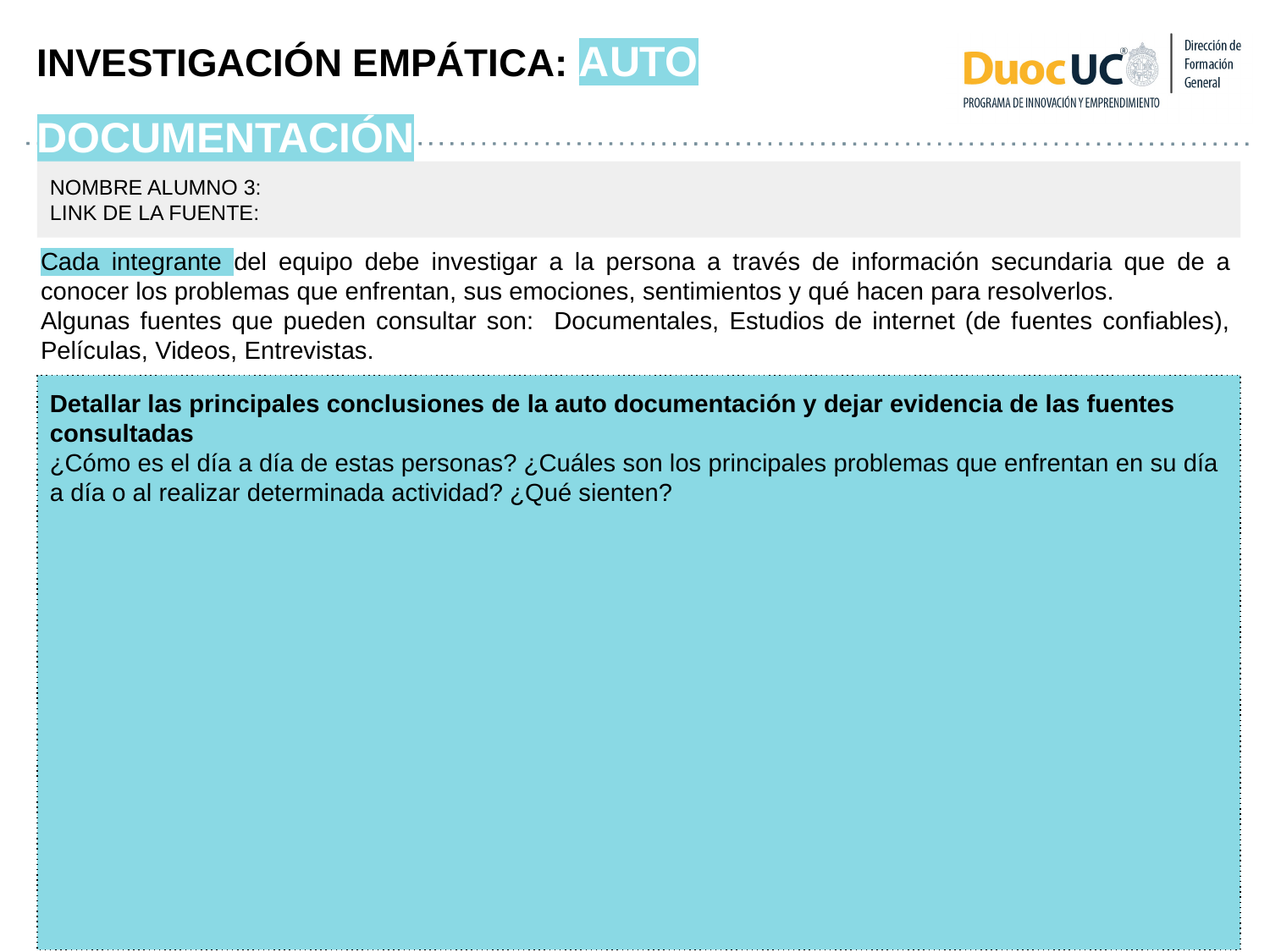

INVESTIGACIÓN EMPÁTICA: AUTO DOCUMENTACIÓN
NOMBRE ALUMNO 3:
LINK DE LA FUENTE:
Cada integrante del equipo debe investigar a la persona a través de información secundaria que de a conocer los problemas que enfrentan, sus emociones, sentimientos y qué hacen para resolverlos.
Algunas fuentes que pueden consultar son:  Documentales, Estudios de internet (de fuentes confiables), Películas, Videos, Entrevistas.
Detallar las principales conclusiones de la auto documentación y dejar evidencia de las fuentes consultadas
¿Cómo es el día a día de estas personas? ¿Cuáles son los principales problemas que enfrentan en su día a día o al realizar determinada actividad? ¿Qué sienten?